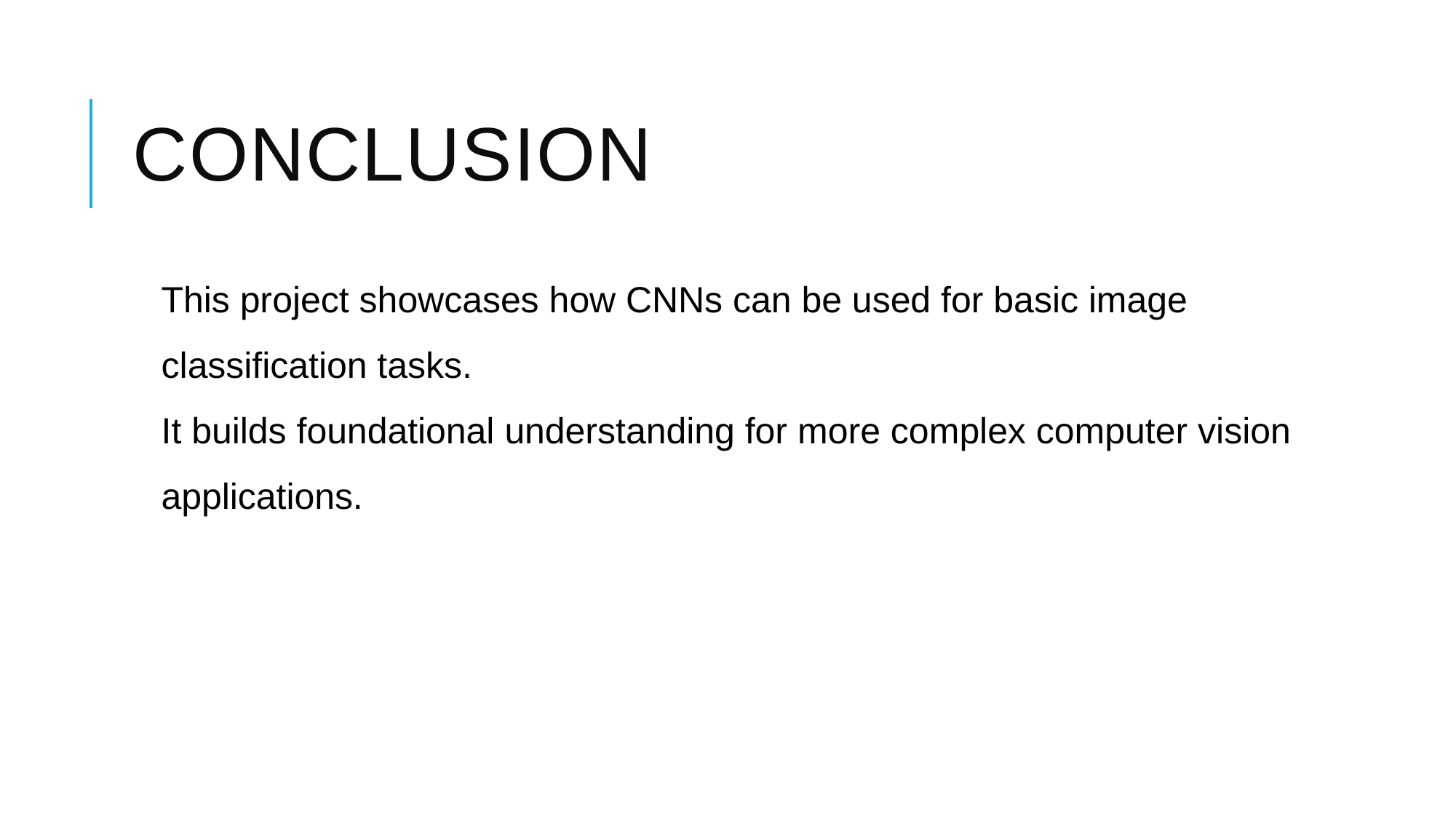

# Conclusion
This project showcases how CNNs can be used for basic image classification tasks.
It builds foundational understanding for more complex computer vision applications.